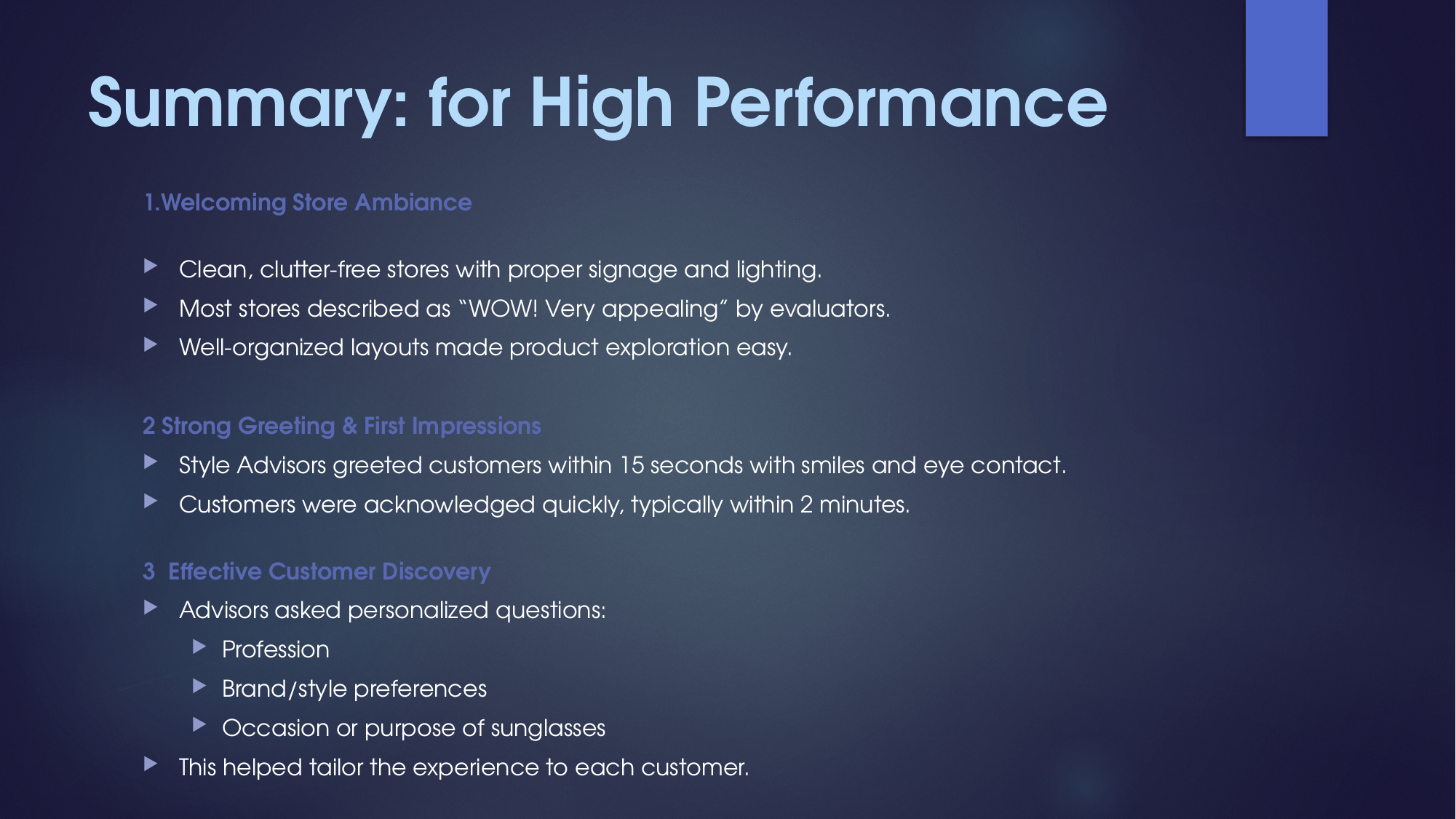

# Summary: for High Performance
1.Welcoming Store Ambiance
Clean, clutter-free stores with proper signage and lighting.
Most stores described as “WOW! Very appealing” by evaluators.
Well-organized layouts made product exploration easy.

2 Strong Greeting & First Impressions
Style Advisors greeted customers within 15 seconds with smiles and eye contact.
Customers were acknowledged quickly, typically within 2 minutes.
3  Effective Customer Discovery
Advisors asked personalized questions:
Profession
Brand/style preferences
Occasion or purpose of sunglasses
This helped tailor the experience to each customer.